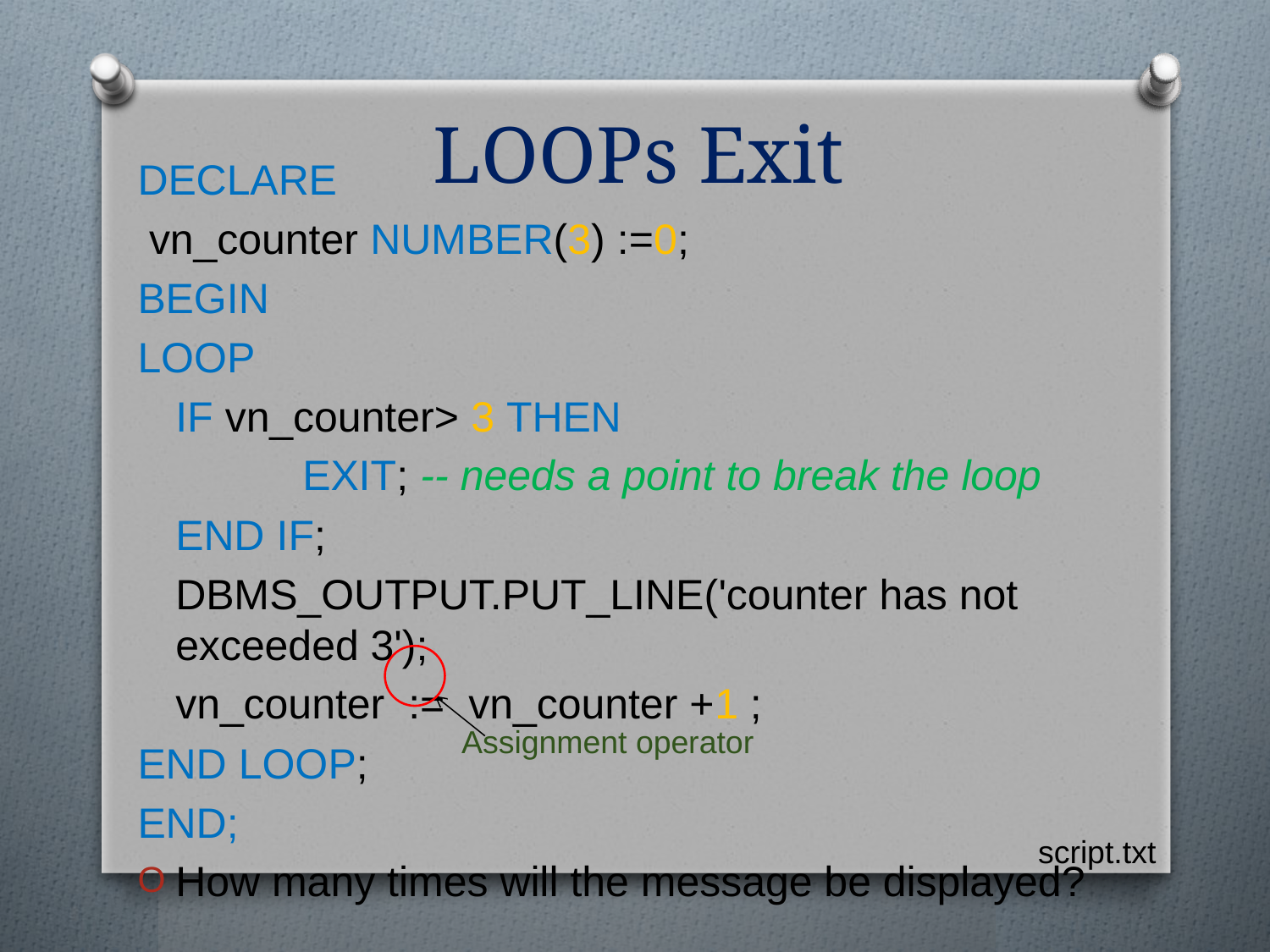

# LOOPs Exit
declare
vn_counter number(3) :=0;
begin
loop
	if vn_counter> 3 then
		exit; -- needs a point to break the loop
	end if;
	dbms_output.put_line('counter has not exceeded 3');
	vn_counter  :=  vn_counter +1 ;
end loop;
end;
How many times will the message be displayed?

Assignment operator
script.txt